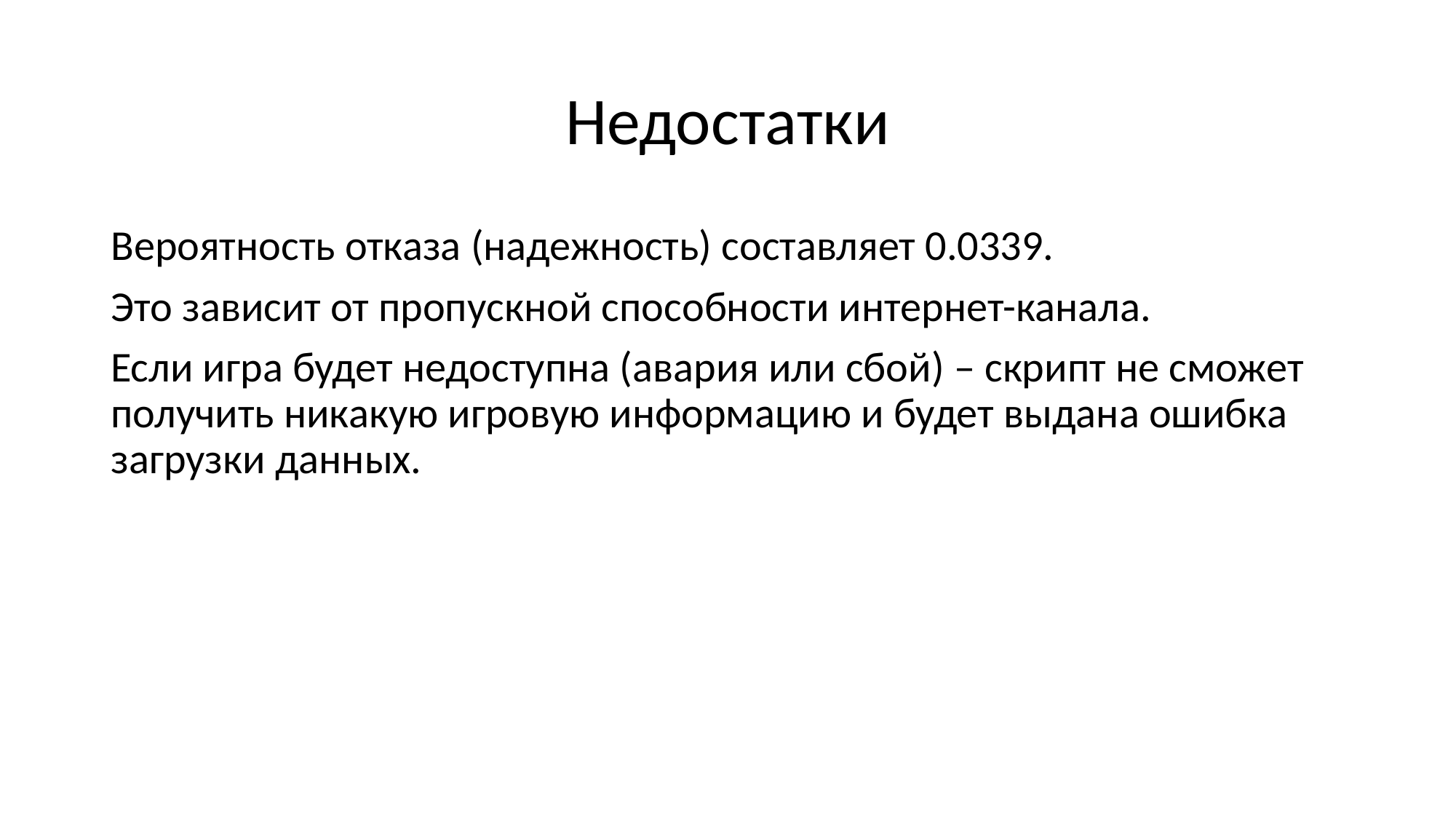

# Недостатки
Вероятность отказа (надежность) составляет 0.0339.
Это зависит от пропускной способности интернет-канала.
Если игра будет недоступна (авария или сбой) – скрипт не сможет получить никакую игровую информацию и будет выдана ошибка загрузки данных.